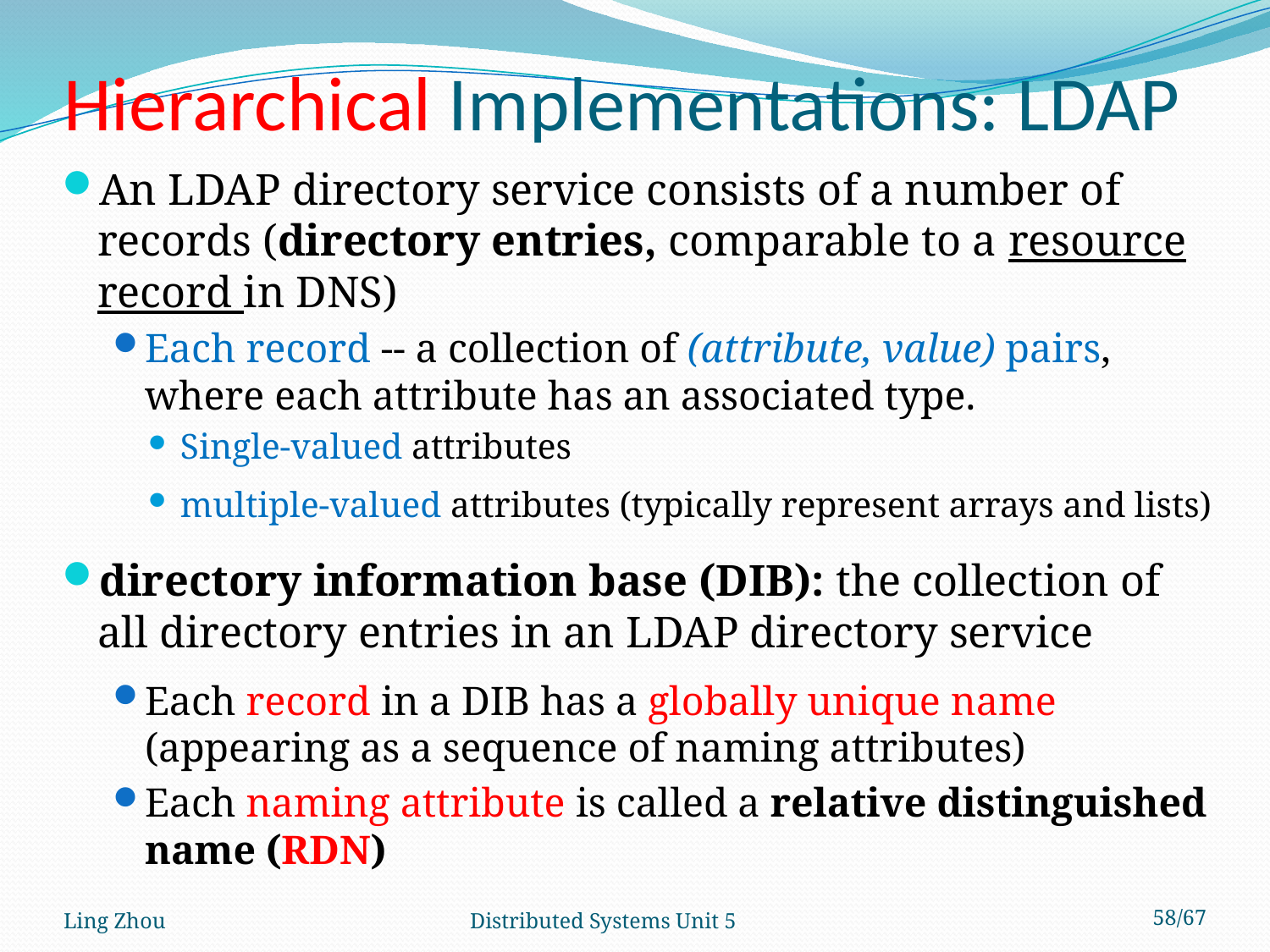

# Hierarchical Implementations: LDAP
An LDAP directory service consists of a number of records (directory entries, comparable to a resource record in DNS)
Each record -- a collection of (attribute, value) pairs, where each attribute has an associated type.
Single-valued attributes
multiple-valued attributes (typically represent arrays and lists)
directory information base (DIB): the collection of all directory entries in an LDAP directory service
Each record in a DIB has a globally unique name (appearing as a sequence of naming attributes)
Each naming attribute is called a relative distinguished name (RDN)
Ling Zhou
Distributed Systems Unit 5
58/67